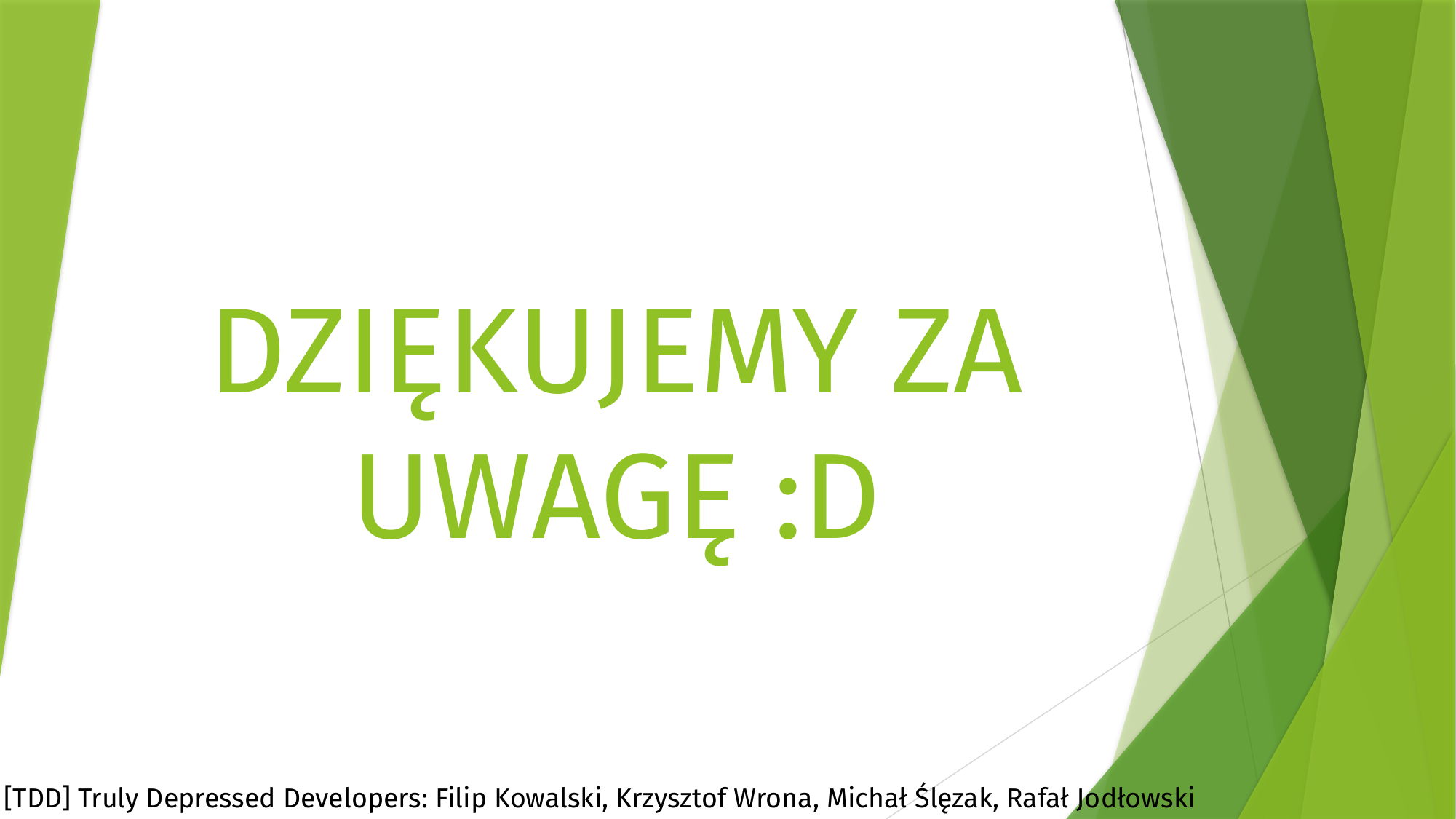

DZIĘKUJEMY ZA UWAGĘ :D
[TDD] Truly Depressed Developers: Filip Kowalski, Krzysztof Wrona, Michał Ślęzak, Rafał Jodłowski